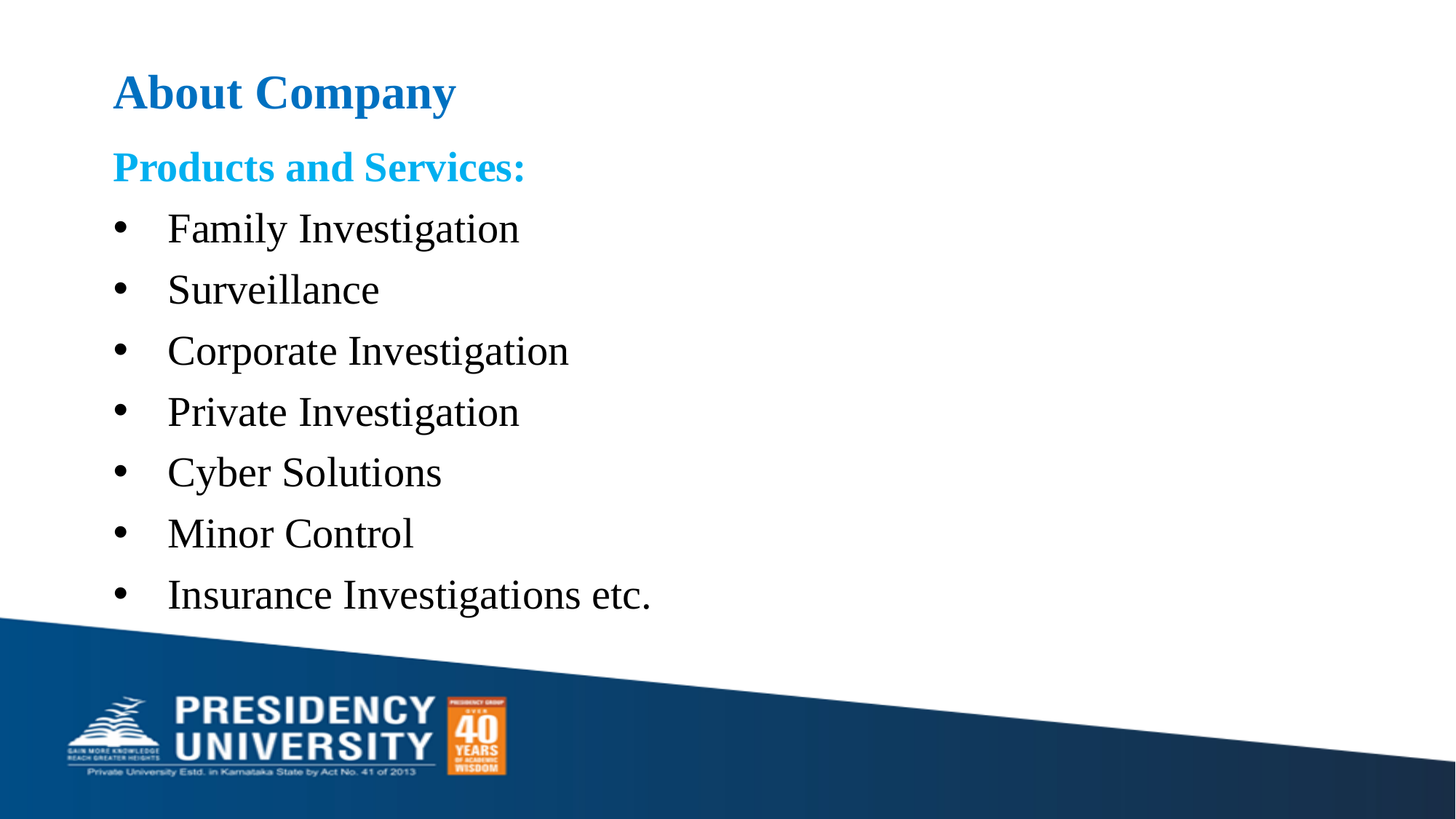

# About Company
Products and Services:
Family Investigation
Surveillance
Corporate Investigation
Private Investigation
Cyber Solutions
Minor Control
Insurance Investigations etc.